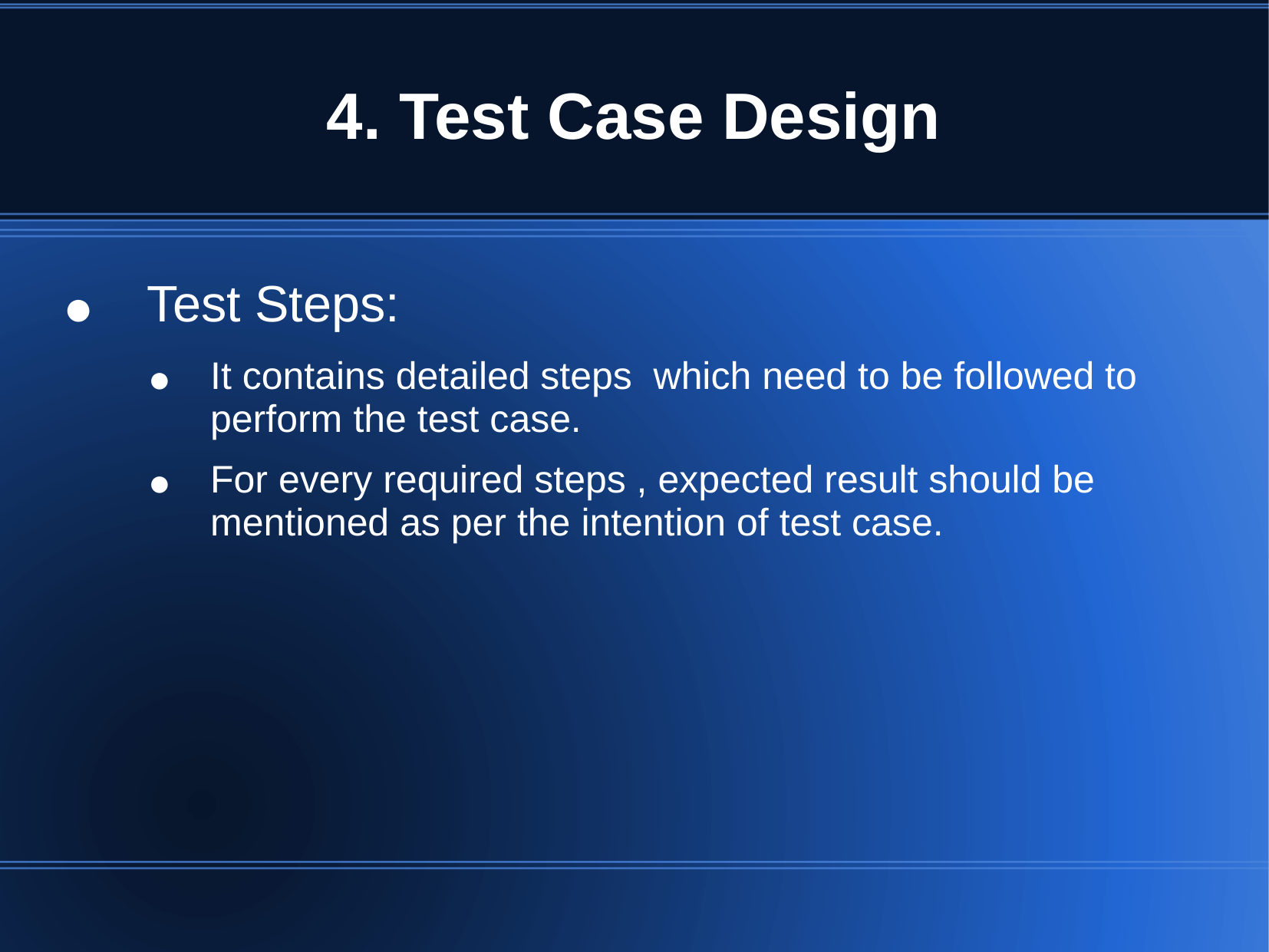

# 4. Test Case Design
 Test Steps:
It contains detailed steps  which need to be followed to perform the test case.
For every required steps , expected result should be mentioned as per the intention of test case.